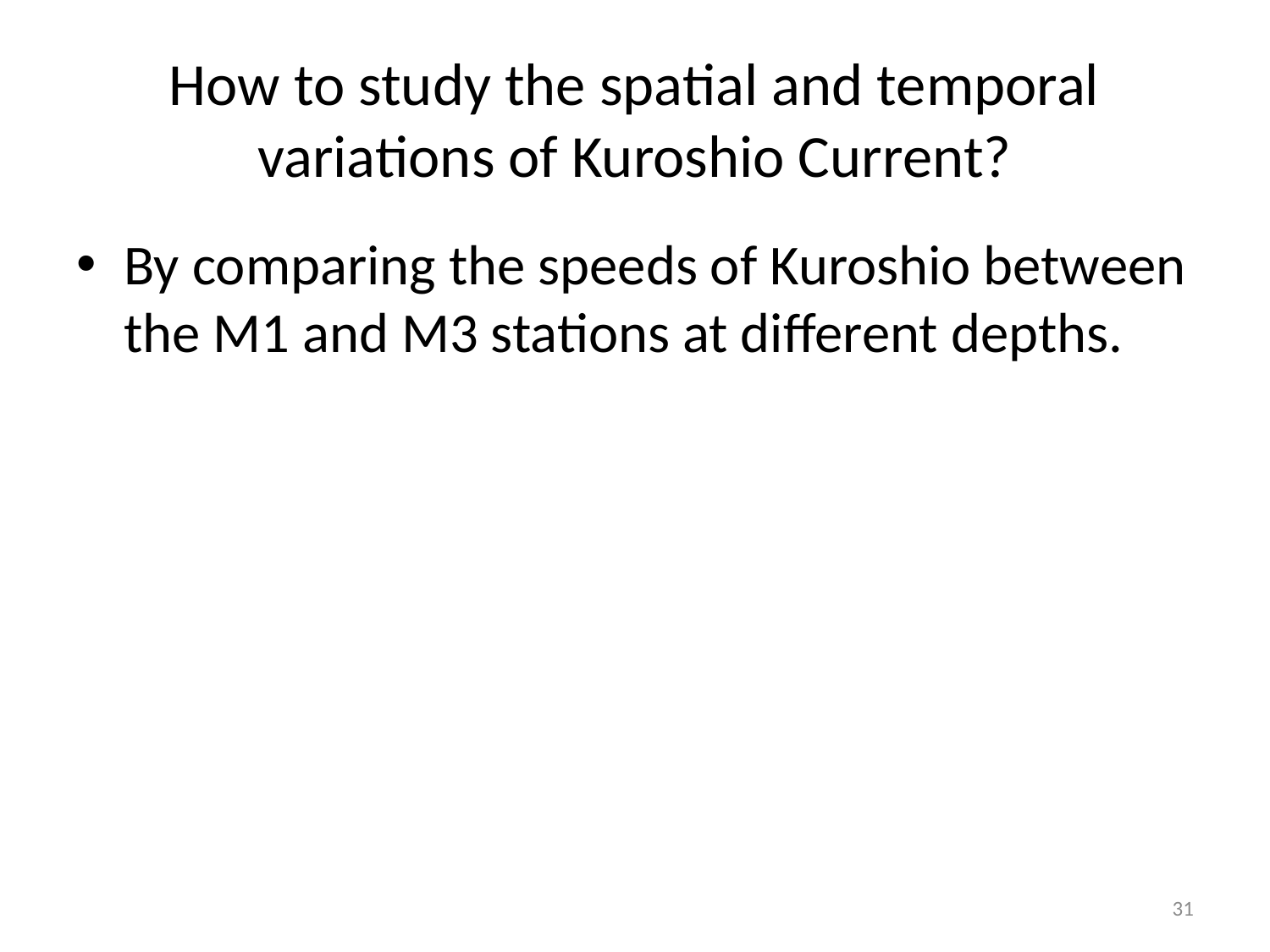

# How to study the spatial and temporal variations of Kuroshio Current?
By comparing the speeds of Kuroshio between the M1 and M3 stations at different depths.

31